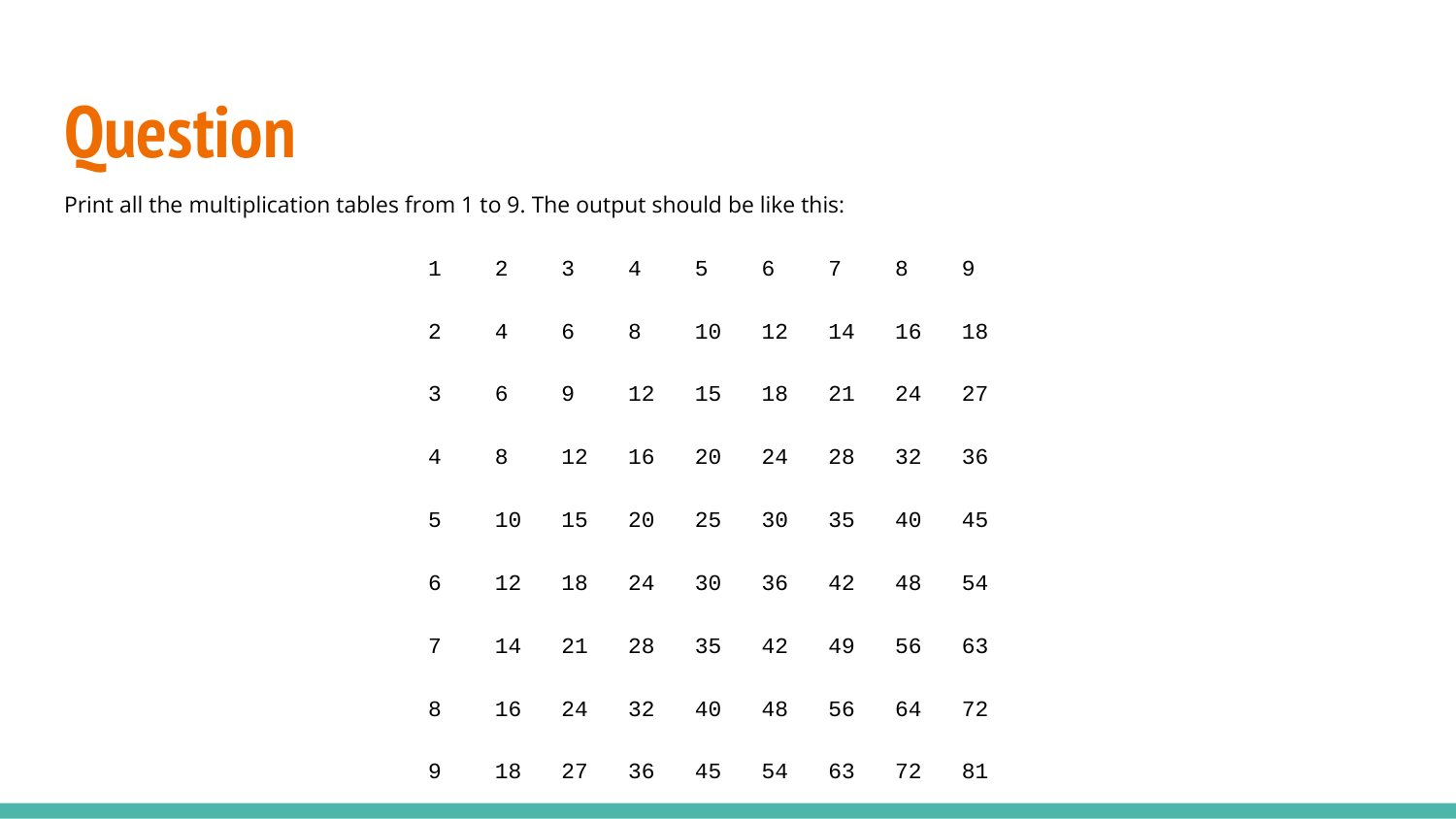

# Question
Print all the multiplication tables from 1 to 9. The output should be like this:
1    2    3    4    5    6    7    8    9
2    4    6    8    10   12   14   16   18
3    6    9    12   15   18   21   24   27
4    8    12   16   20   24   28   32   36
5    10   15   20   25   30   35   40   45
6    12   18   24   30   36   42   48   54
7    14   21   28   35   42   49   56   63
8    16   24   32   40   48   56   64   72
9    18   27   36   45   54   63   72   81